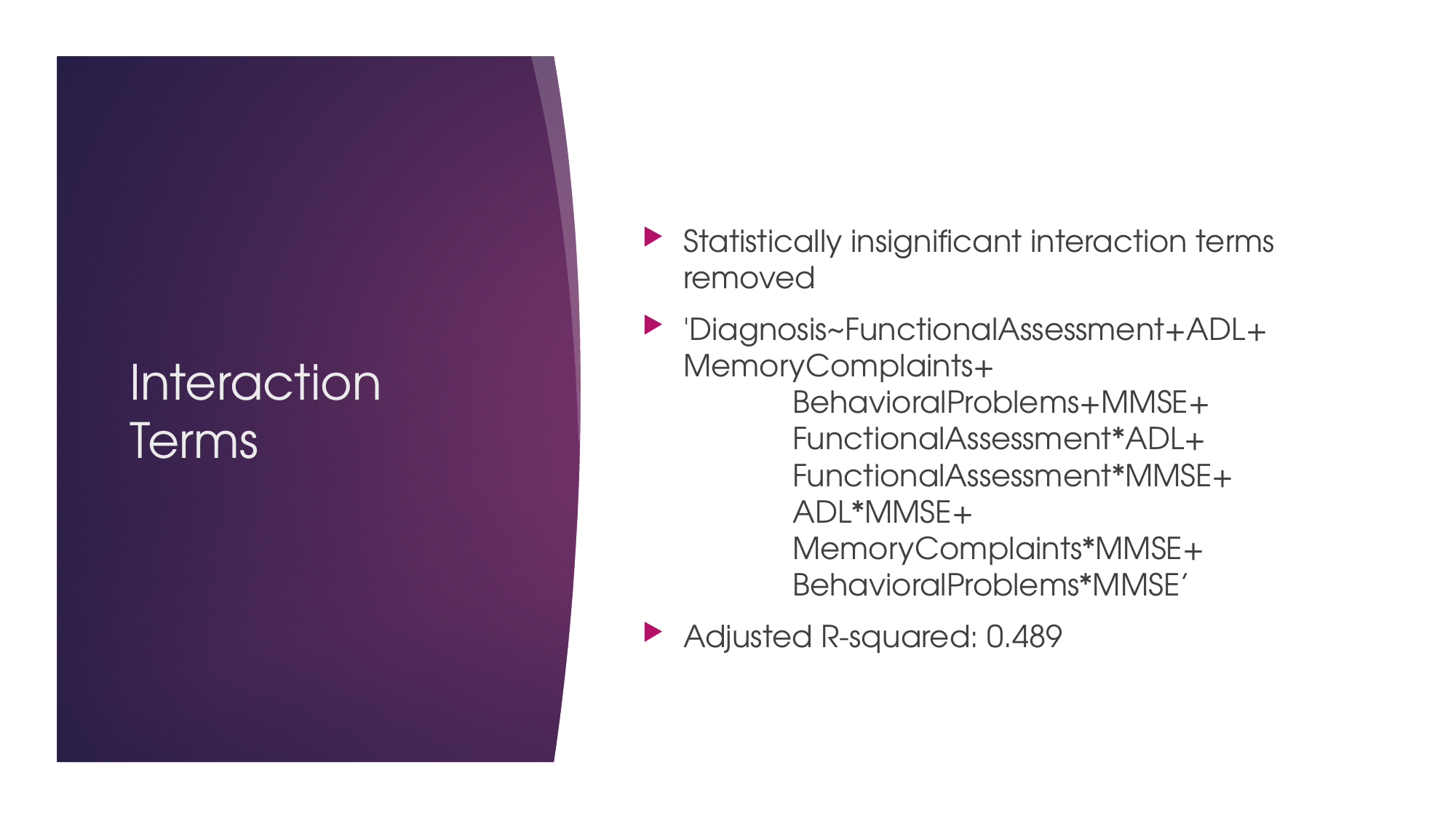

# Interaction Terms
Statistically insignificant interaction terms removed
'Diagnosis~FunctionalAssessment+ADL+MemoryComplaints+
	BehavioralProblems+MMSE+
	FunctionalAssessment*ADL+
	FunctionalAssessment*MMSE+
	ADL*MMSE+
	MemoryComplaints*MMSE+
	BehavioralProblems*MMSE’
Adjusted R-squared: 0.489